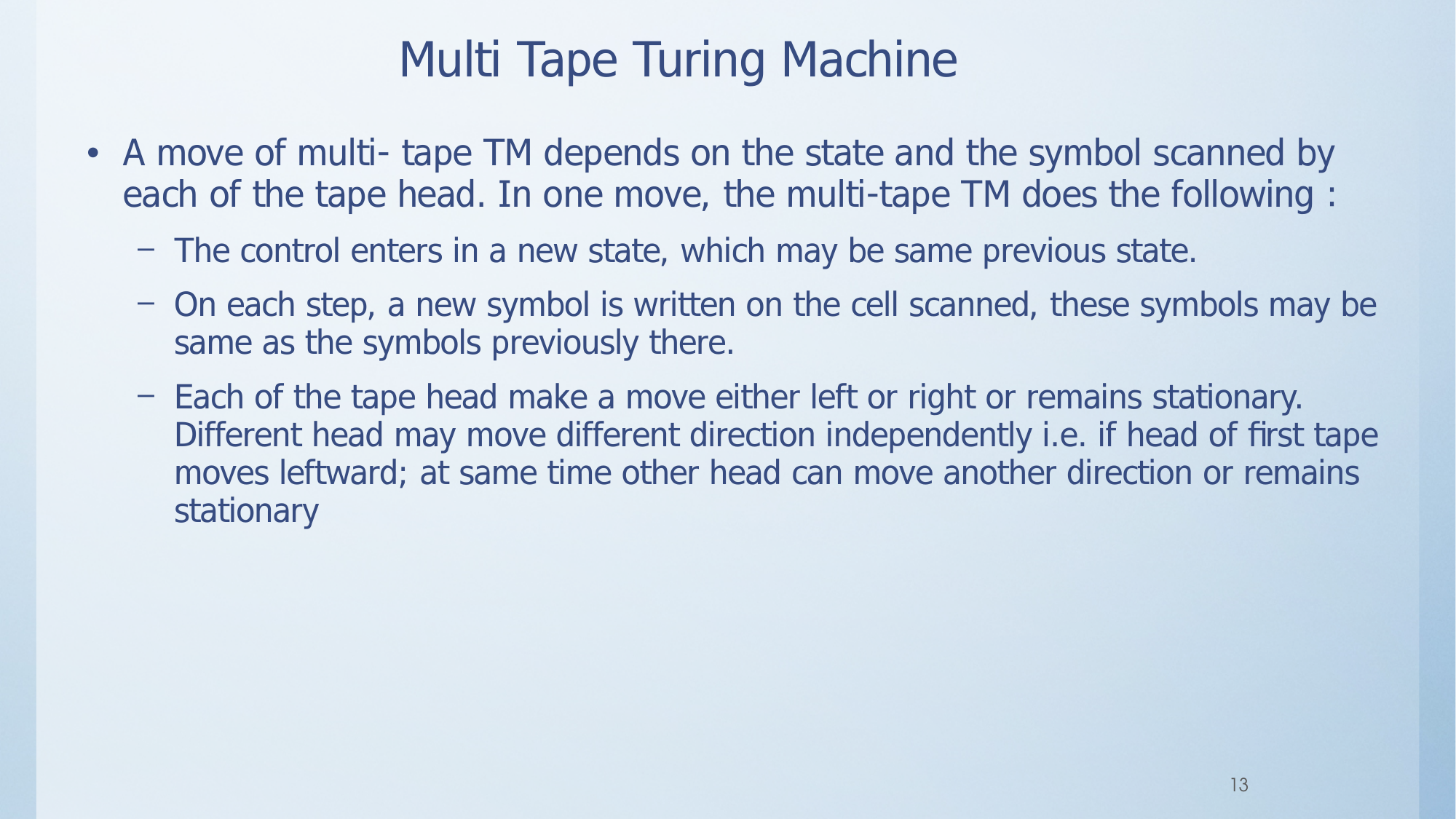

# Multi Tape Turing Machine
A move of multi- tape TM depends on the state and the symbol scanned by each of the tape head. In one move, the multi-tape TM does the following :
The control enters in a new state, which may be same previous state.
On each step, a new symbol is written on the cell scanned, these symbols may be same as the symbols previously there.
Each of the tape head make a move either left or right or remains stationary. Different head may move different direction independently i.e. if head of first tape moves leftward; at same time other head can move another direction or remains stationary
13